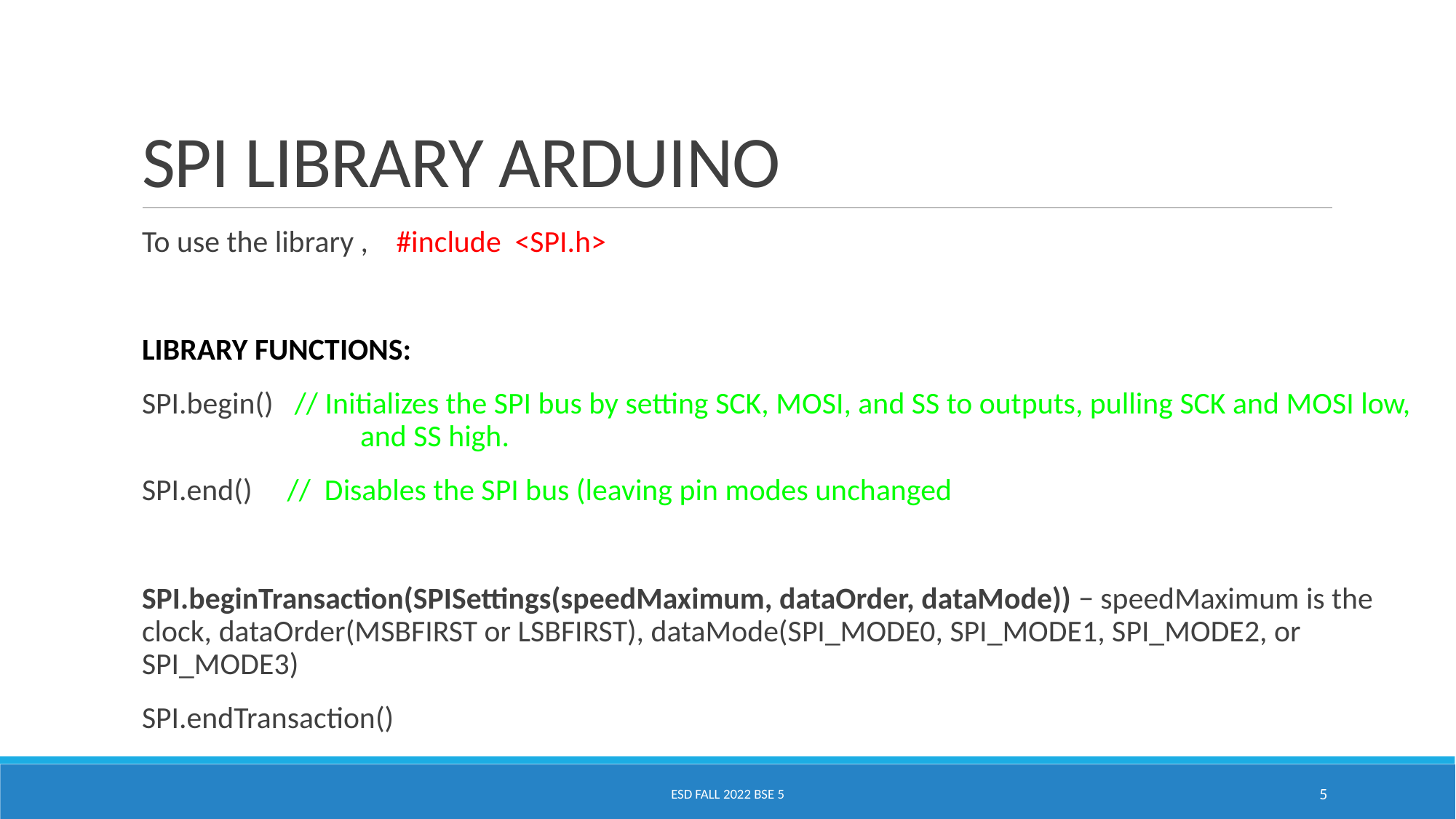

# SPI LIBRARY ARDUINO
To use the library ,    #include  <SPI.h>

LIBRARY FUNCTIONS:
SPI.begin()   // Initializes the SPI bus by setting SCK, MOSI, and SS to outputs, pulling SCK and MOSI low,      		and SS high.
SPI.end()     //  Disables the SPI bus (leaving pin modes unchanged

SPI.beginTransaction(SPISettings(speedMaximum, dataOrder, dataMode)) − speedMaximum is the clock, dataOrder(MSBFIRST or LSBFIRST), dataMode(SPI_MODE0, SPI_MODE1, SPI_MODE2, or SPI_MODE3)
SPI.endTransaction()
ESD FALL 2022 BSE 5
5